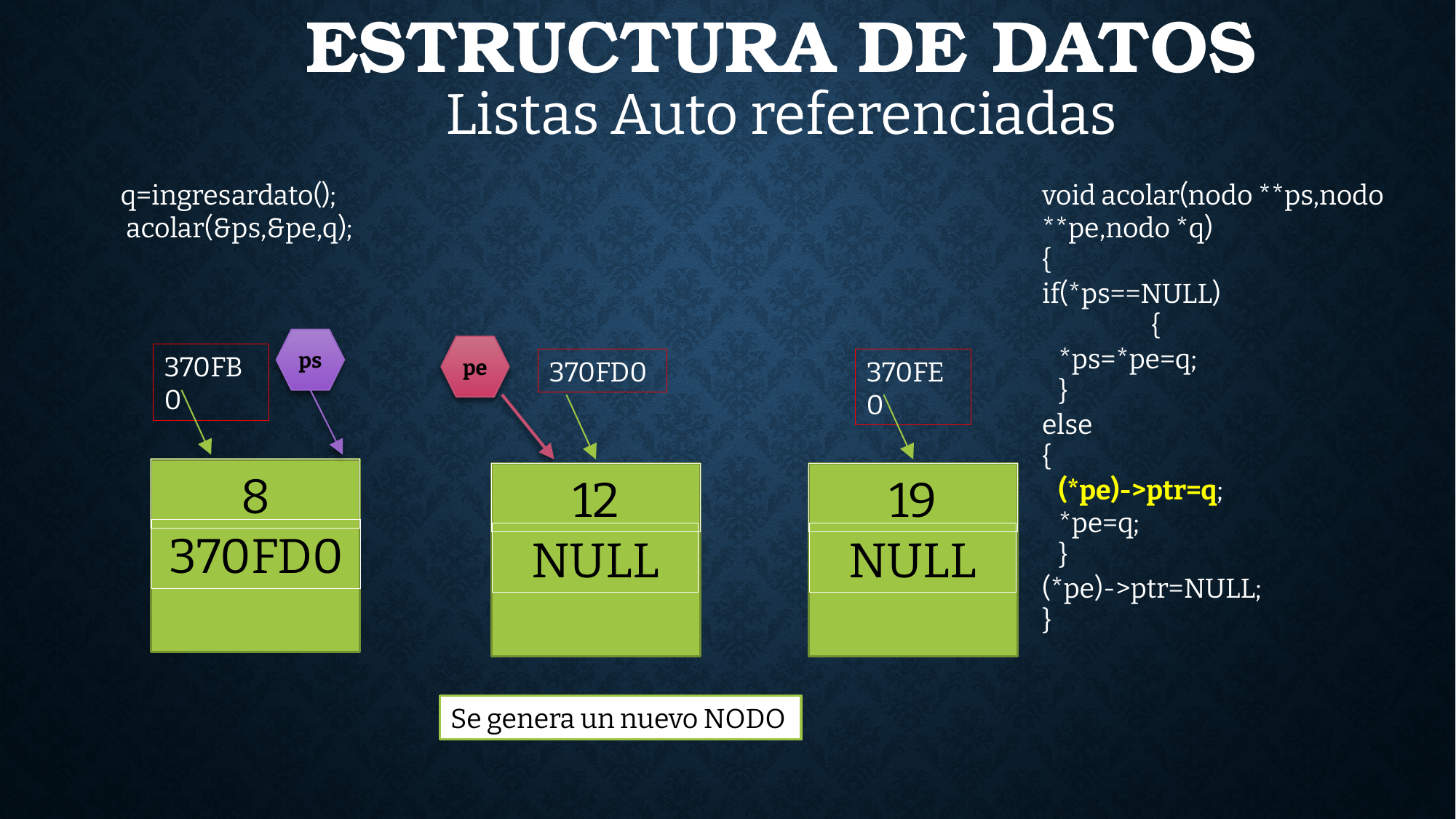

# Estructura de Datos
Listas Auto referenciadas

q=ingresardato();
 acolar(&ps,&pe,q);
void acolar(nodo **ps,nodo **pe,nodo *q)
{
if(*ps==NULL)
	{
   *ps=*pe=q;
   }
else
{
   (*pe)->ptr=q;
   *pe=q;
   }
(*pe)->ptr=NULL;
}
ps
pe
370FB0
370FD0
370FE0
8

12
19

370FD0
NULL
NULL
Se genera un nuevo NODO